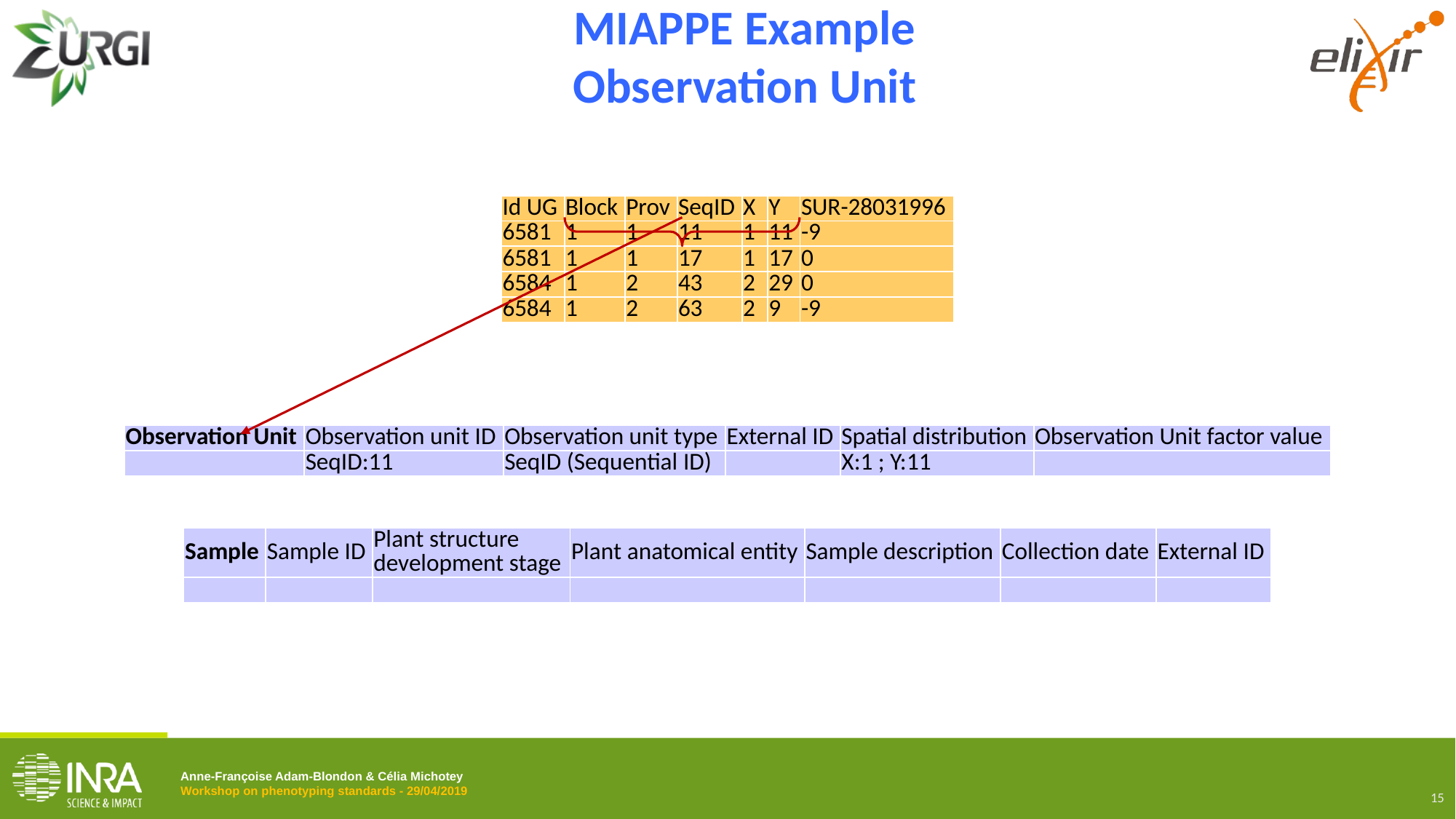

# MIAPPE Example Observation Unit

| Id UG | Block | Prov | SeqID | X | Y | SUR-28031996 |
| --- | --- | --- | --- | --- | --- | --- |
| 6581 | 1 | 1 | 11 | 1 | 11 | -9 |
| 6581 | 1 | 1 | 17 | 1 | 17 | 0 |
| 6584 | 1 | 2 | 43 | 2 | 29 | 0 |
| 6584 | 1 | 2 | 63 | 2 | 9 | -9 |
| Observation Unit | Observation unit ID | Observation unit type | External ID | Spatial distribution | Observation Unit factor value |
| --- | --- | --- | --- | --- | --- |
|  | SeqID:11 | SeqID (Sequential ID) |  | X:1 ; Y:11 |  |
| Sample | Sample ID | Plant structure development stage | Plant anatomical entity | Sample description | Collection date | External ID |
| --- | --- | --- | --- | --- | --- | --- |
|  |  |  |  |  |  |  |
15